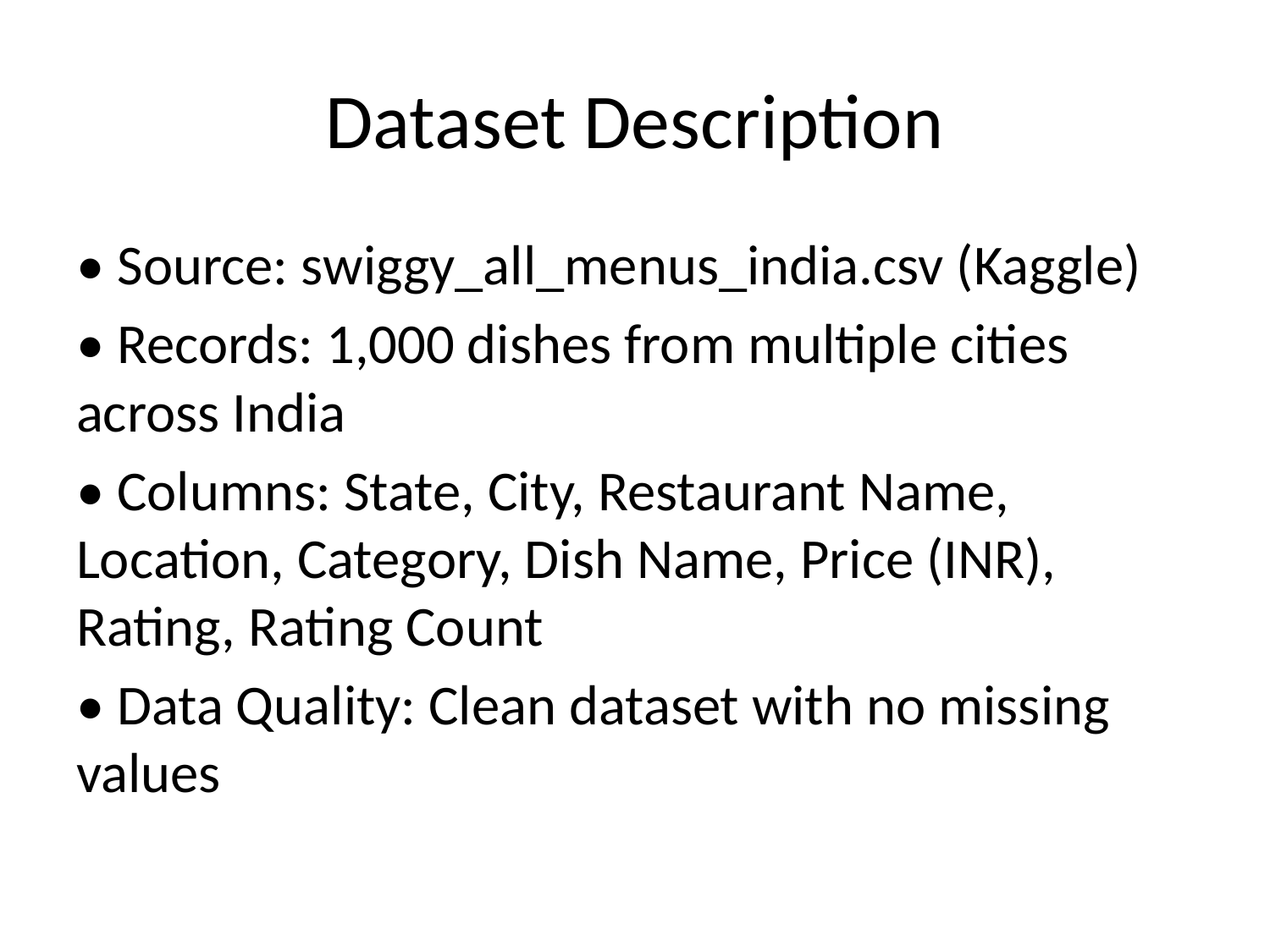

# Dataset Description
• Source: swiggy_all_menus_india.csv (Kaggle)
• Records: 1,000 dishes from multiple cities across India
• Columns: State, City, Restaurant Name, Location, Category, Dish Name, Price (INR), Rating, Rating Count
• Data Quality: Clean dataset with no missing values